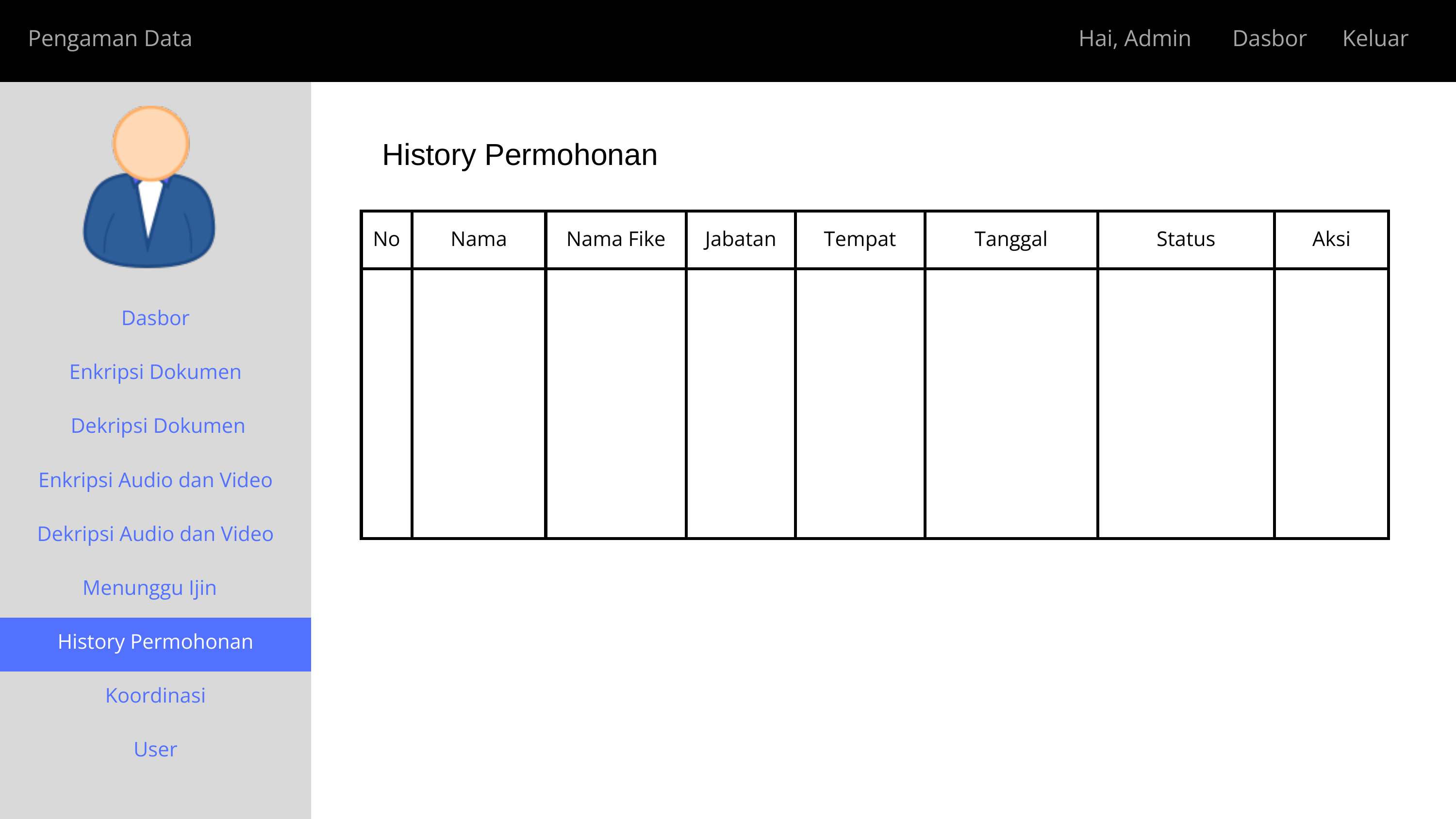

Pengaman Data

Hai, Admin       Dasbor      Keluar

History Permohonan

No

Nama

Nama Fike

Jabatan

Tempat

Tanggal

Status

Aksi

Dasbor

Enkripsi Dokumen

 Dekripsi Dokumen

Enkripsi Audio dan Video

Dekripsi Audio dan Video

Menunggu Ijin

History Permohonan

Koordinasi

User